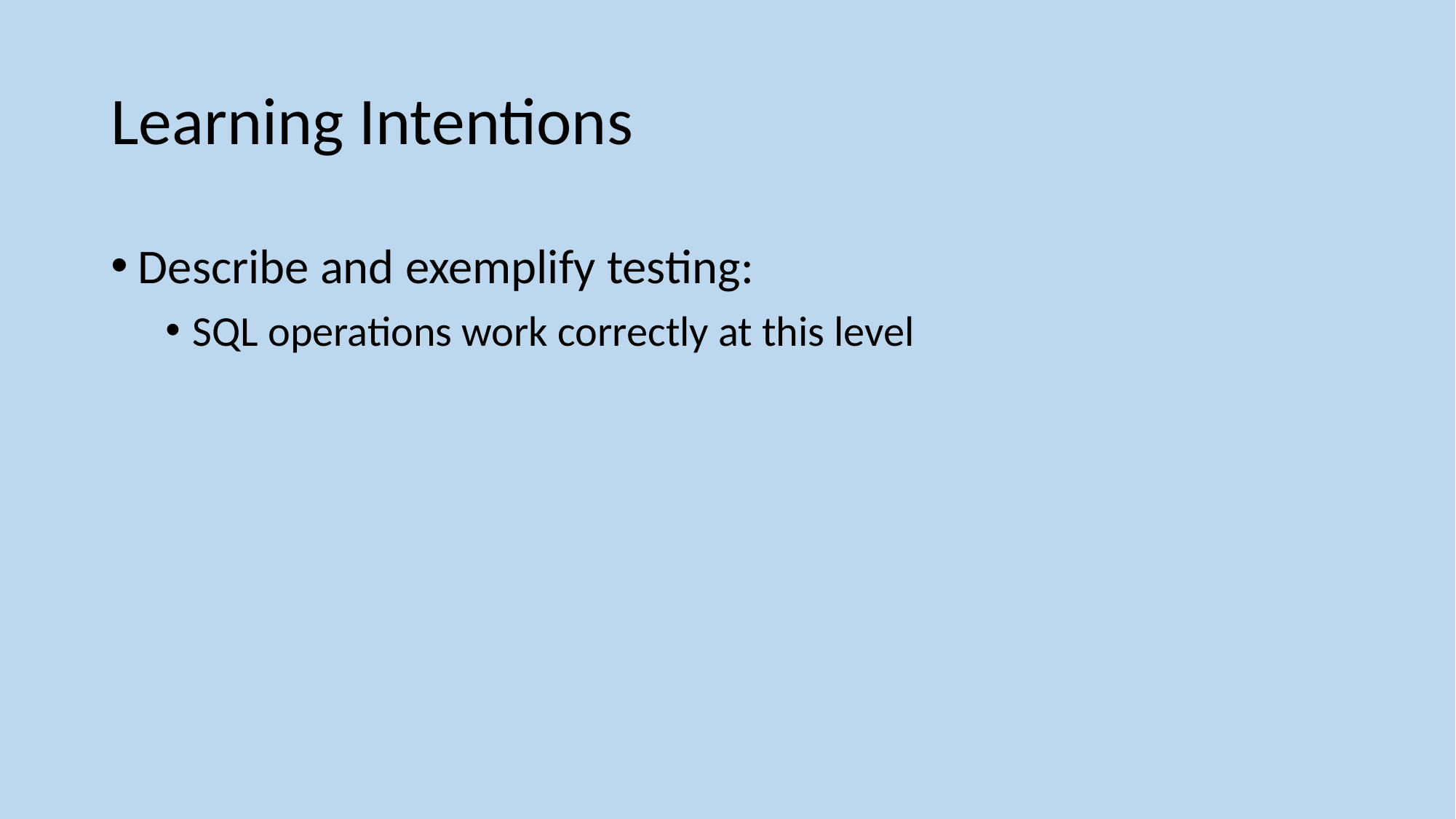

# Learning Intentions
Describe and exemplify testing:
SQL operations work correctly at this level